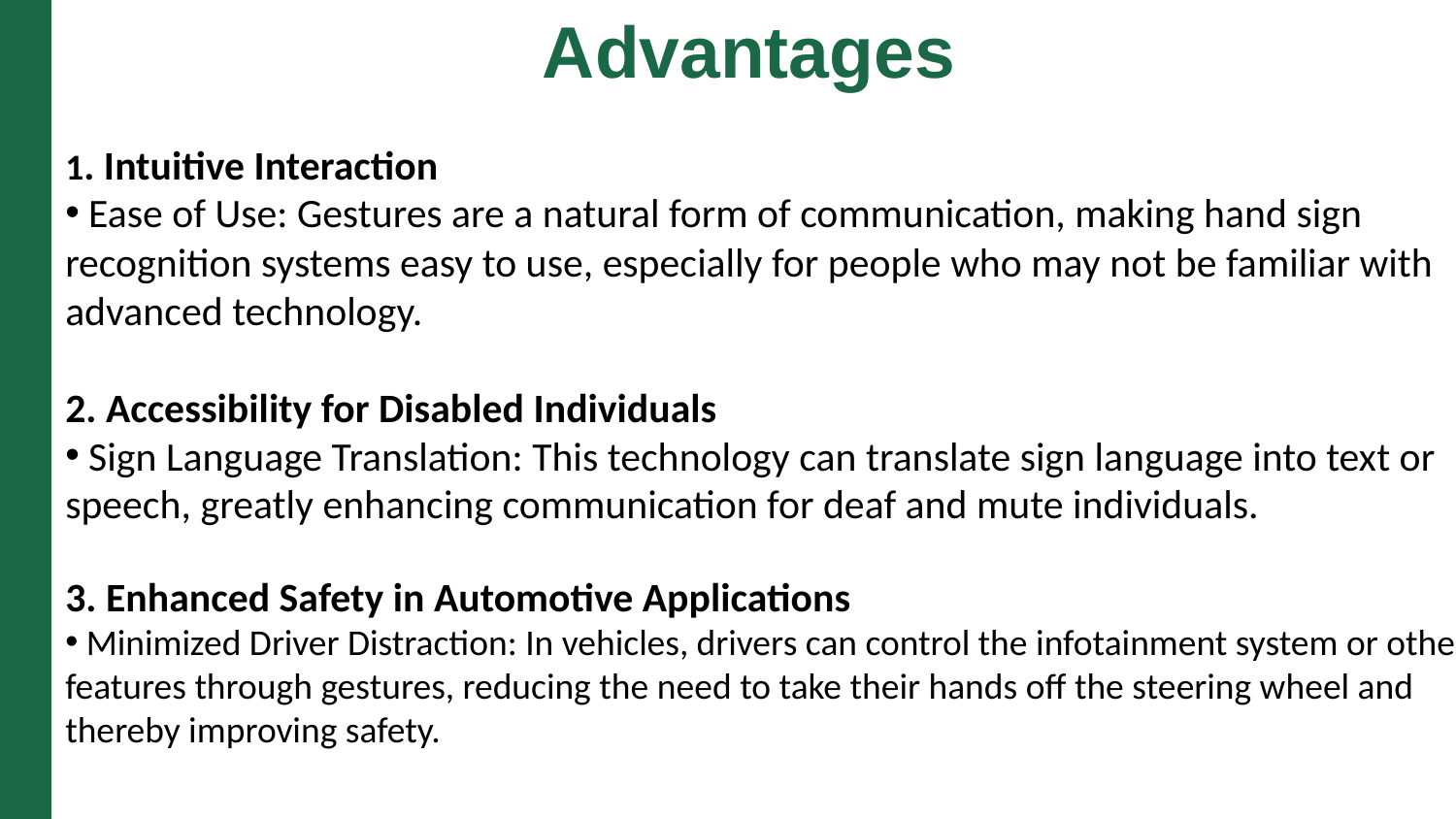

Advantages

1. Intuitive Interaction
 Ease of Use: Gestures are a natural form of communication, making hand sign recognition systems easy to use, especially for people who may not be familiar with advanced technology.

2. Accessibility for Disabled Individuals
 Sign Language Translation: This technology can translate sign language into text or speech, greatly enhancing communication for deaf and mute individuals.

3. Enhanced Safety in Automotive Applications
 Minimized Driver Distraction: In vehicles, drivers can control the infotainment system or other features through gestures, reducing the need to take their hands off the steering wheel and thereby improving safety.

Photo by Pexels